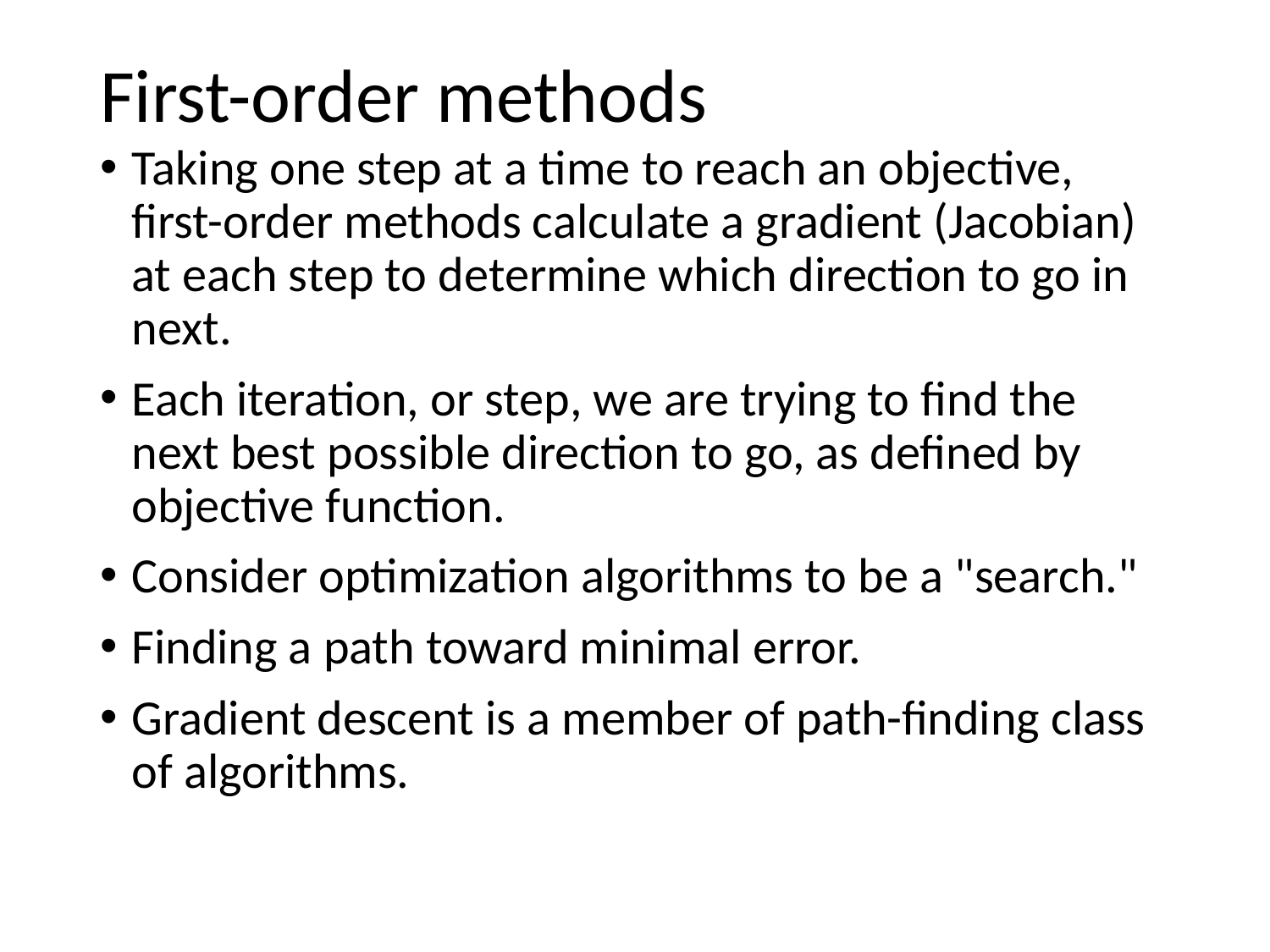

# First-order methods
Taking one step at a time to reach an objective, first-order methods calculate a gradient (Jacobian) at each step to determine which direction to go in next.
Each iteration, or step, we are trying to find the next best possible direction to go, as defined by objective function.
Consider optimization algorithms to be a "search."
Finding a path toward minimal error.
Gradient descent is a member of path-finding class of algorithms.